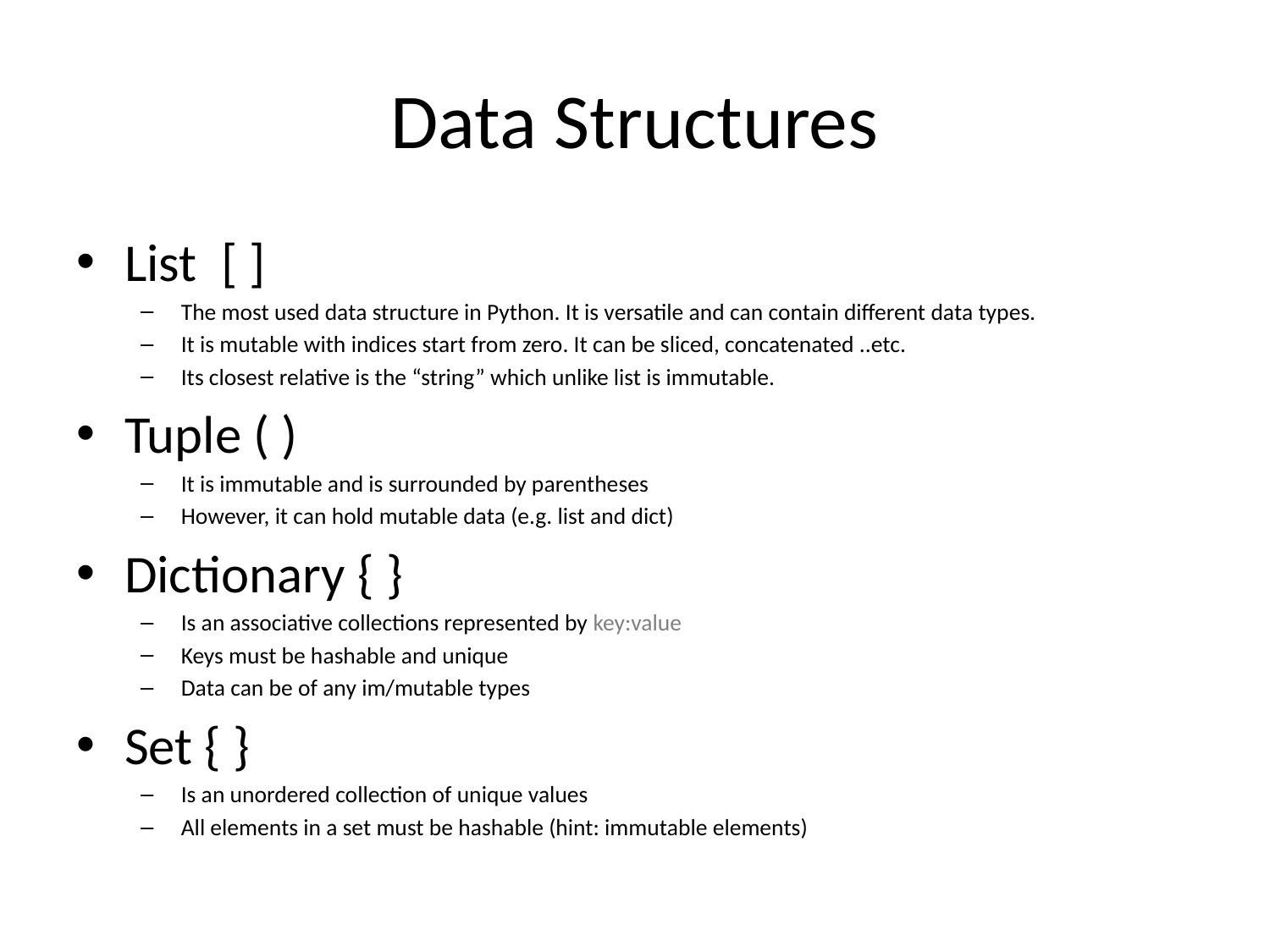

# Data Structures
List  [ ]
The most used data structure in Python. It is versatile and can contain different data types.
It is mutable with indices start from zero. It can be sliced, concatenated ..etc.
Its closest relative is the “string” which unlike list is immutable.
Tuple ( )
It is immutable and is surrounded by parentheses
However, it can hold mutable data (e.g. list and dict)
Dictionary { }
Is an associative collections represented by key:value
Keys must be hashable and unique
Data can be of any im/mutable types
Set { }
Is an unordered collection of unique values
All elements in a set must be hashable (hint: immutable elements)